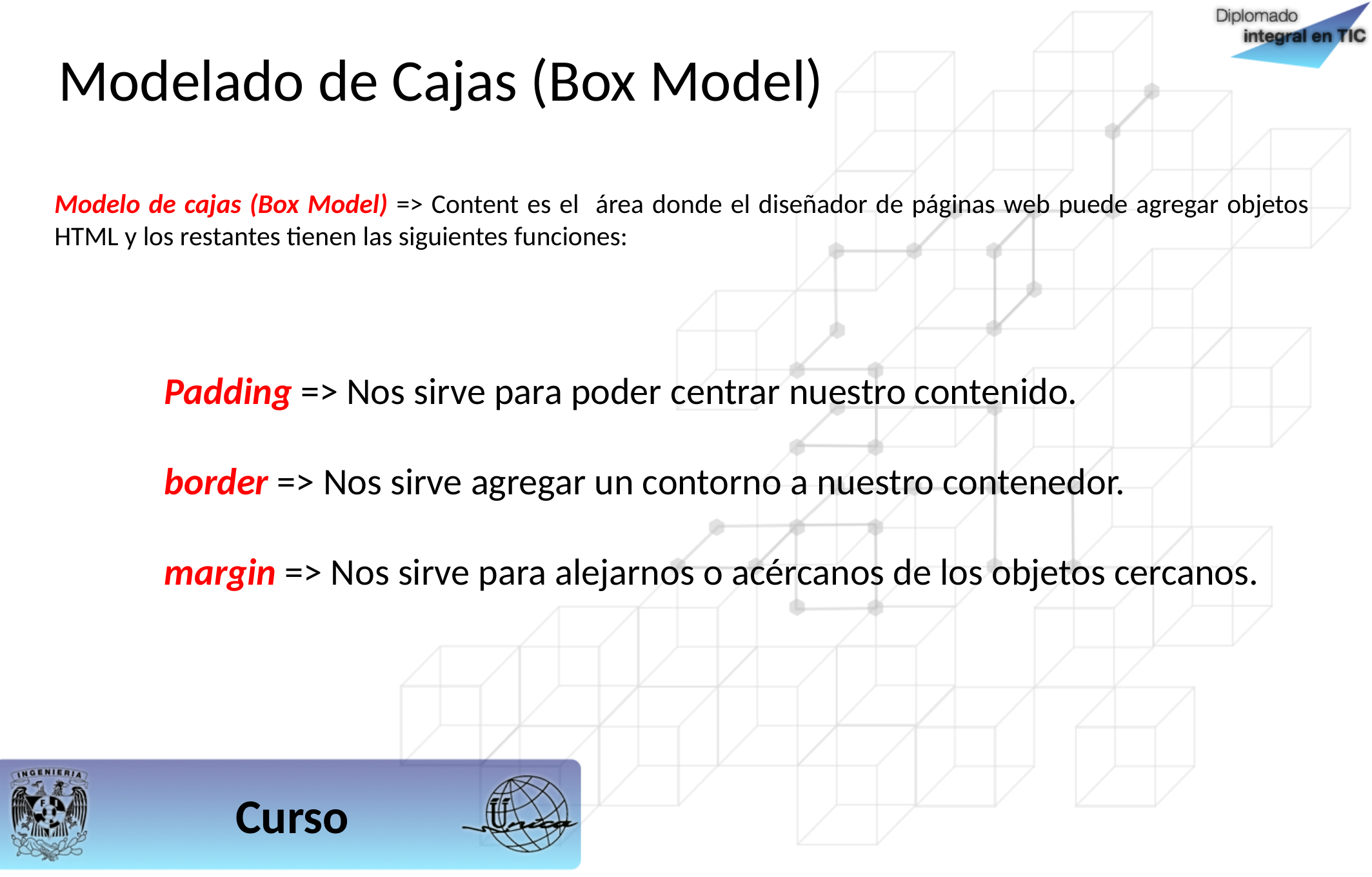

Modelado de Cajas (Box Model)
Modelo de cajas (Box Model) => Content es el  área donde el diseñador de páginas web puede agregar objetos HTML y los restantes tienen las siguientes funciones:
Padding => Nos sirve para poder centrar nuestro contenido.

border => Nos sirve agregar un contorno a nuestro contenedor.

margin => Nos sirve para alejarnos o acércanos de los objetos cercanos.